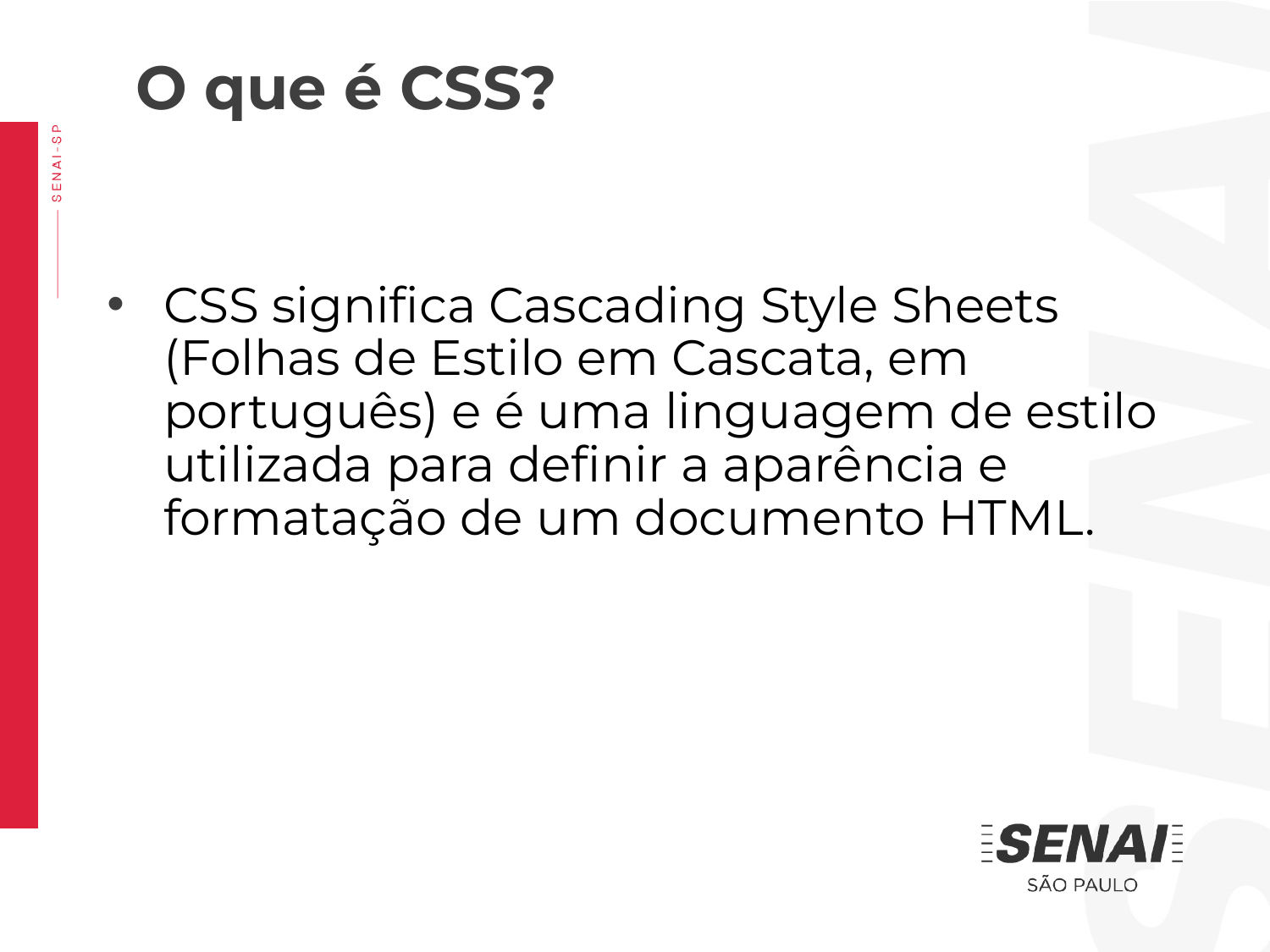

O que é CSS?
CSS significa Cascading Style Sheets (Folhas de Estilo em Cascata, em português) e é uma linguagem de estilo utilizada para definir a aparência e formatação de um documento HTML.